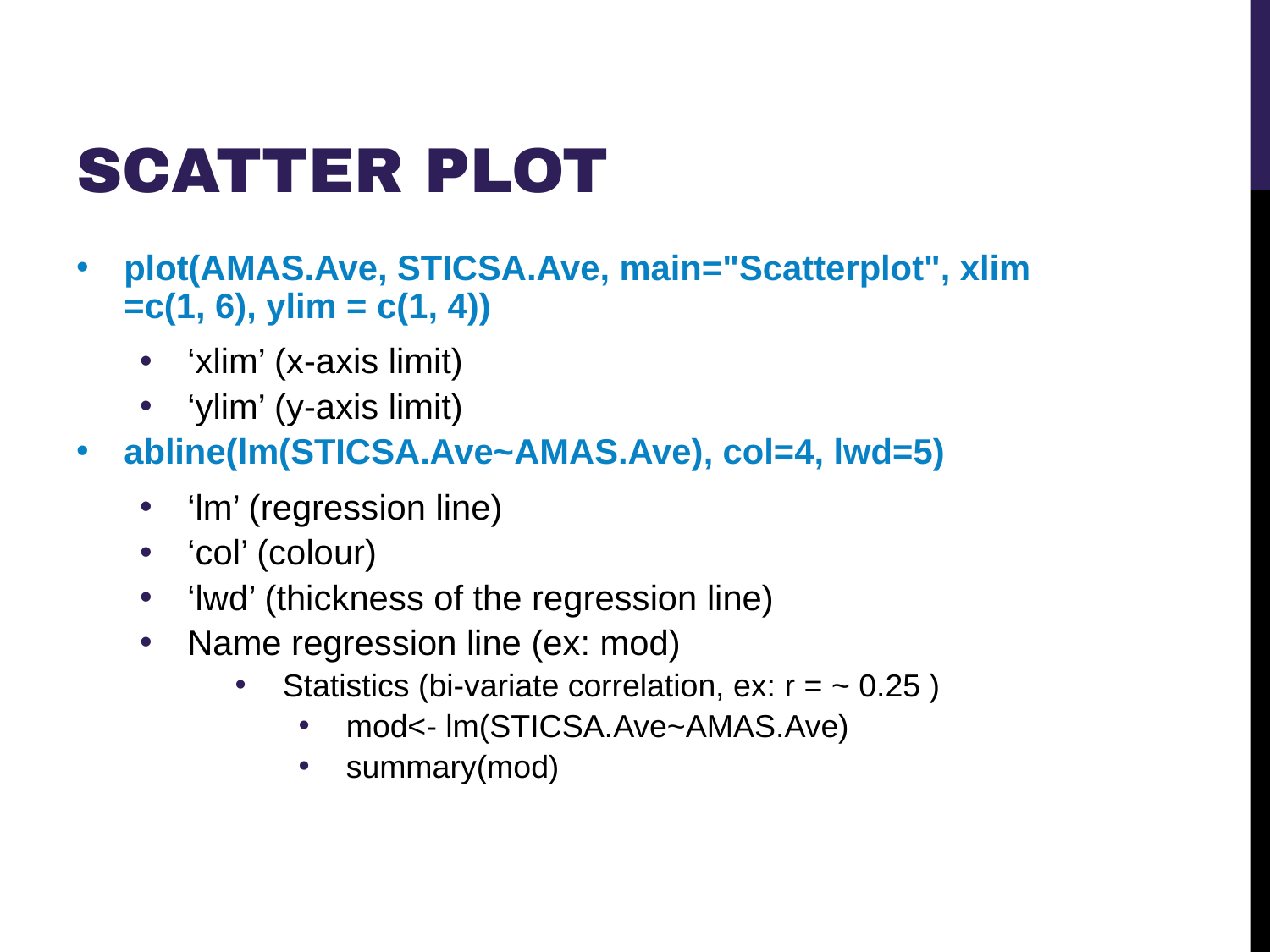

# SCATTER PLOT
plot(AMAS.Ave, STICSA.Ave, main="Scatterplot", xlim =c(1, 6), ylim = c(1, 4))
‘xlim’ (x-axis limit)
‘ylim’ (y-axis limit)
abline(lm(STICSA.Ave~AMAS.Ave), col=4, lwd=5)
‘lm’ (regression line)
‘col’ (colour)
‘lwd’ (thickness of the regression line)
Name regression line (ex: mod)
Statistics (bi-variate correlation, ex: r = ~ 0.25 )
mod<- lm(STICSA.Ave~AMAS.Ave)
summary(mod)